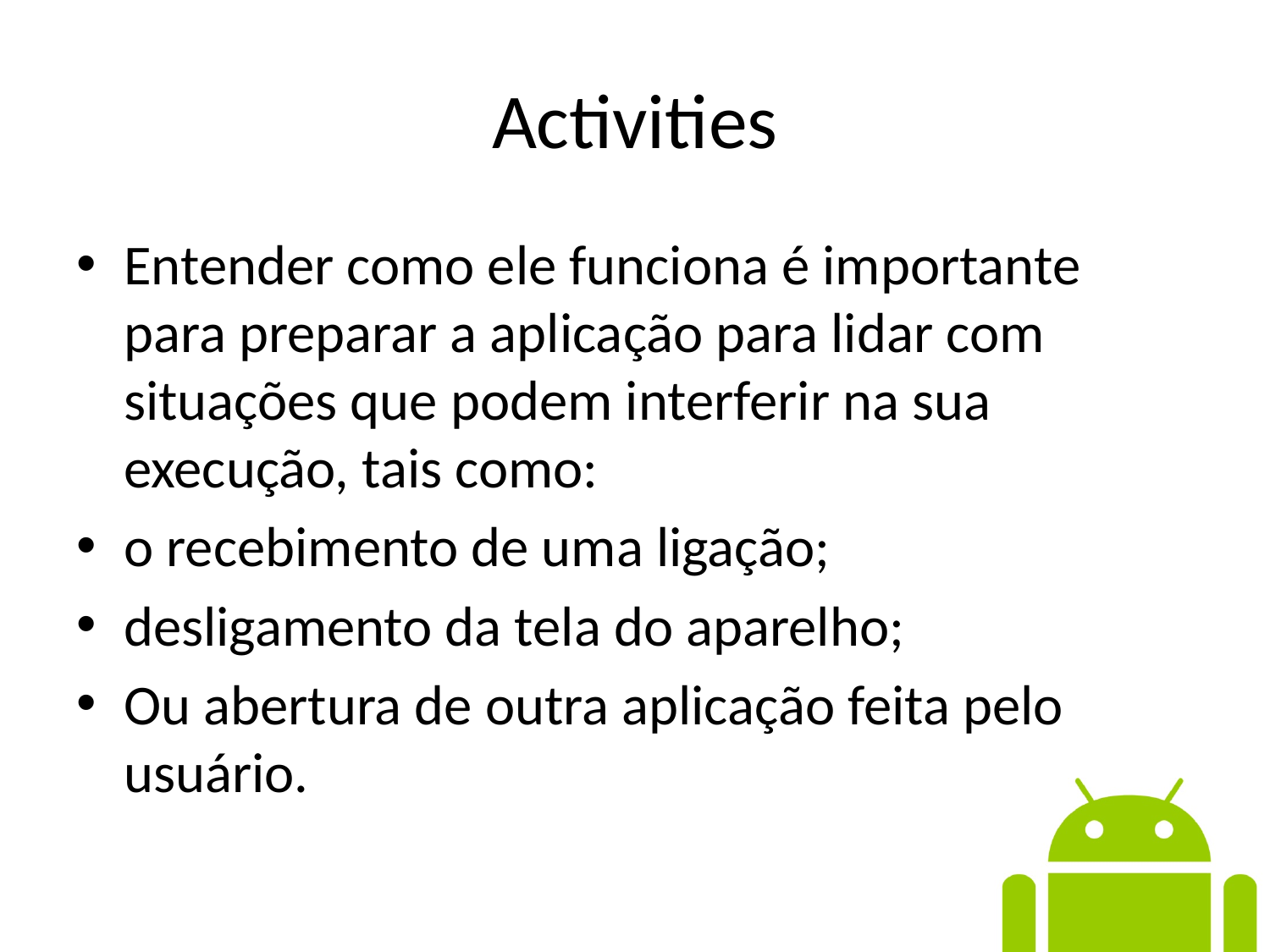

# Activities
Entender como ele funciona é importante para preparar a aplicação para lidar com situações que podem interferir na sua execução, tais como:
o recebimento de uma ligação;
desligamento da tela do aparelho;
Ou abertura de outra aplicação feita pelo usuário.